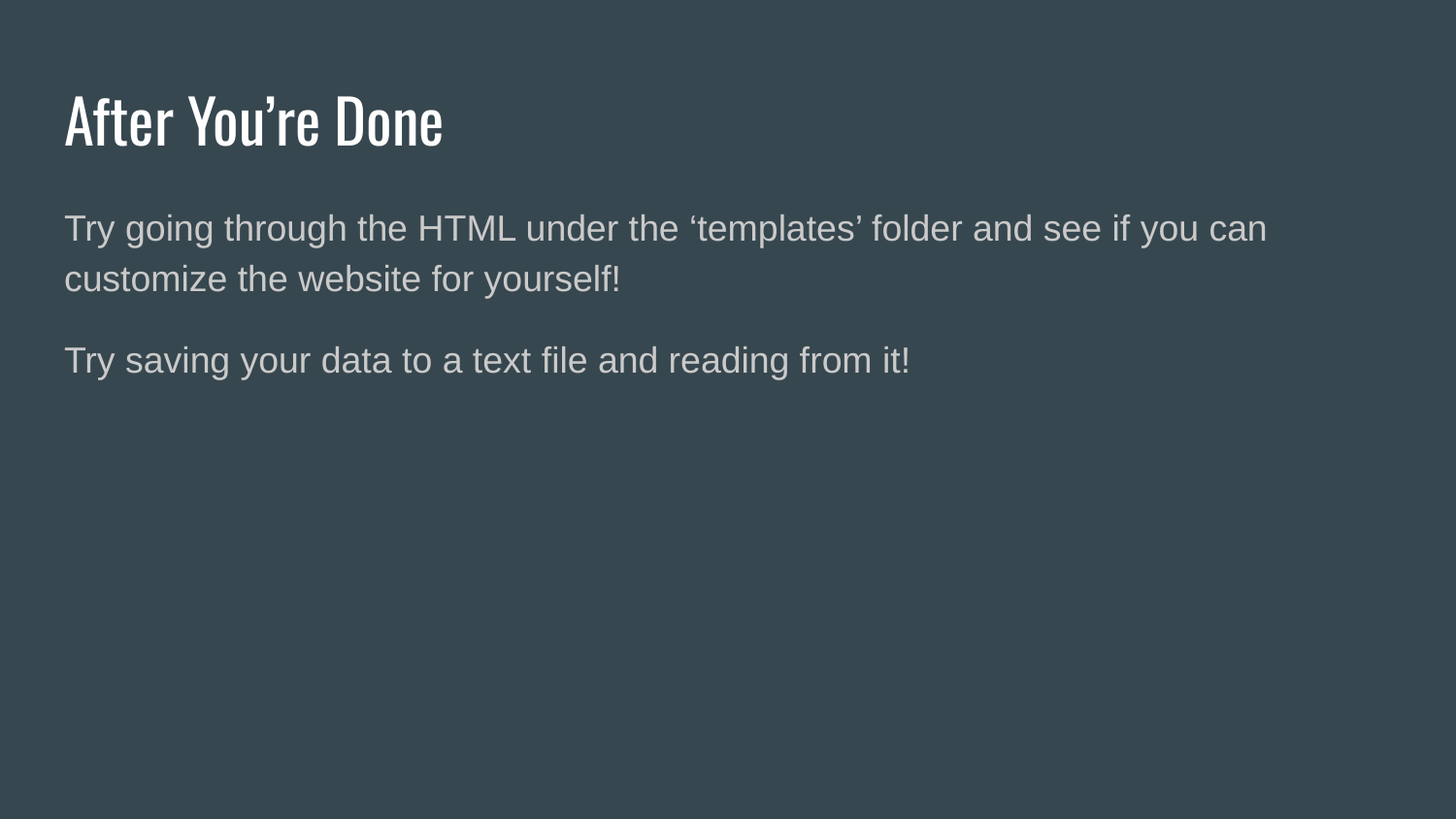

# After You’re Done
Try going through the HTML under the ‘templates’ folder and see if you can customize the website for yourself!
Try saving your data to a text file and reading from it!